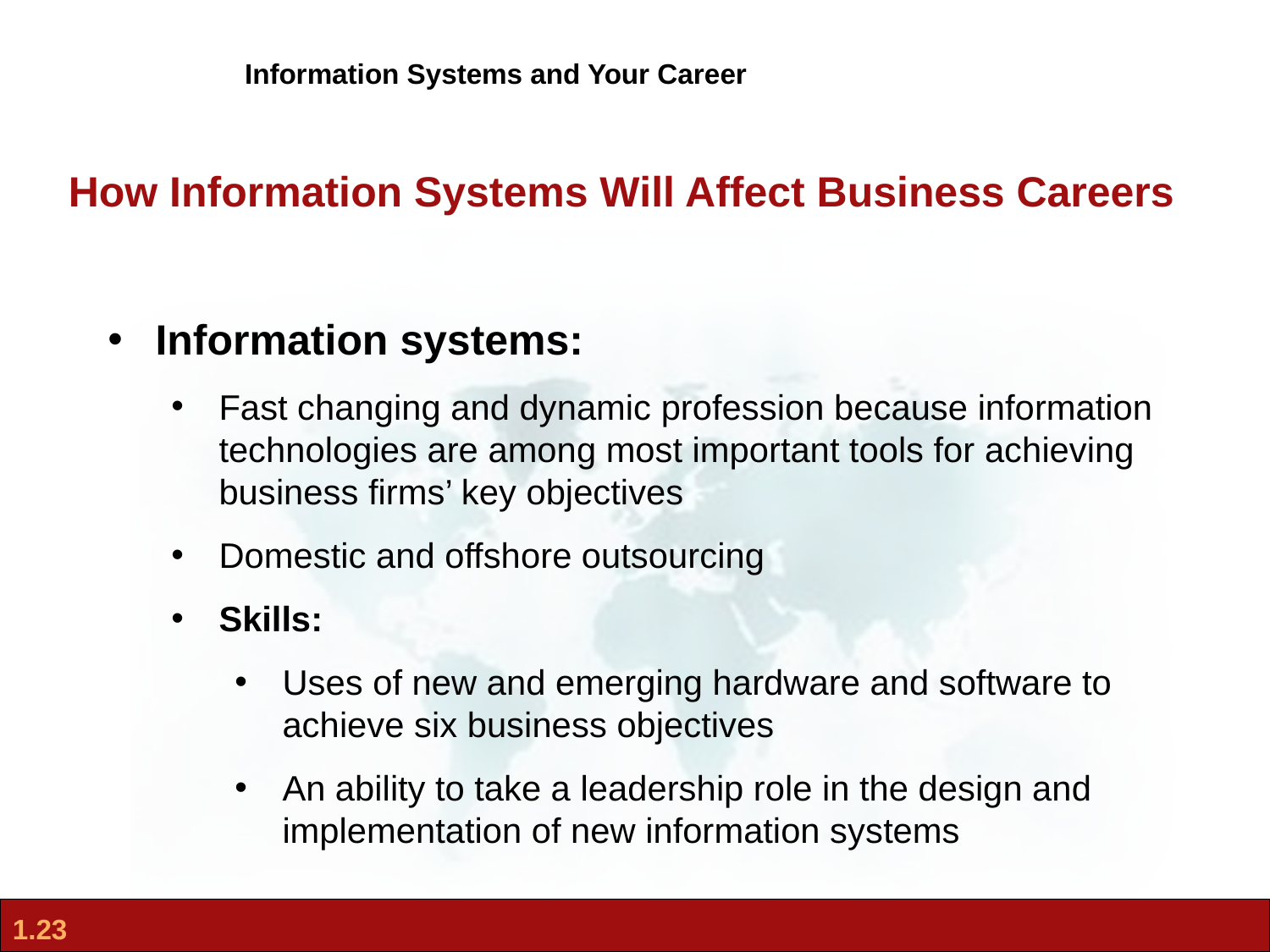

Information Systems and Your Career
How Information Systems Will Affect Business Careers
Information systems:
Fast changing and dynamic profession because information technologies are among most important tools for achieving business firms’ key objectives
Domestic and offshore outsourcing
Skills:
Uses of new and emerging hardware and software to achieve six business objectives
An ability to take a leadership role in the design and implementation of new information systems